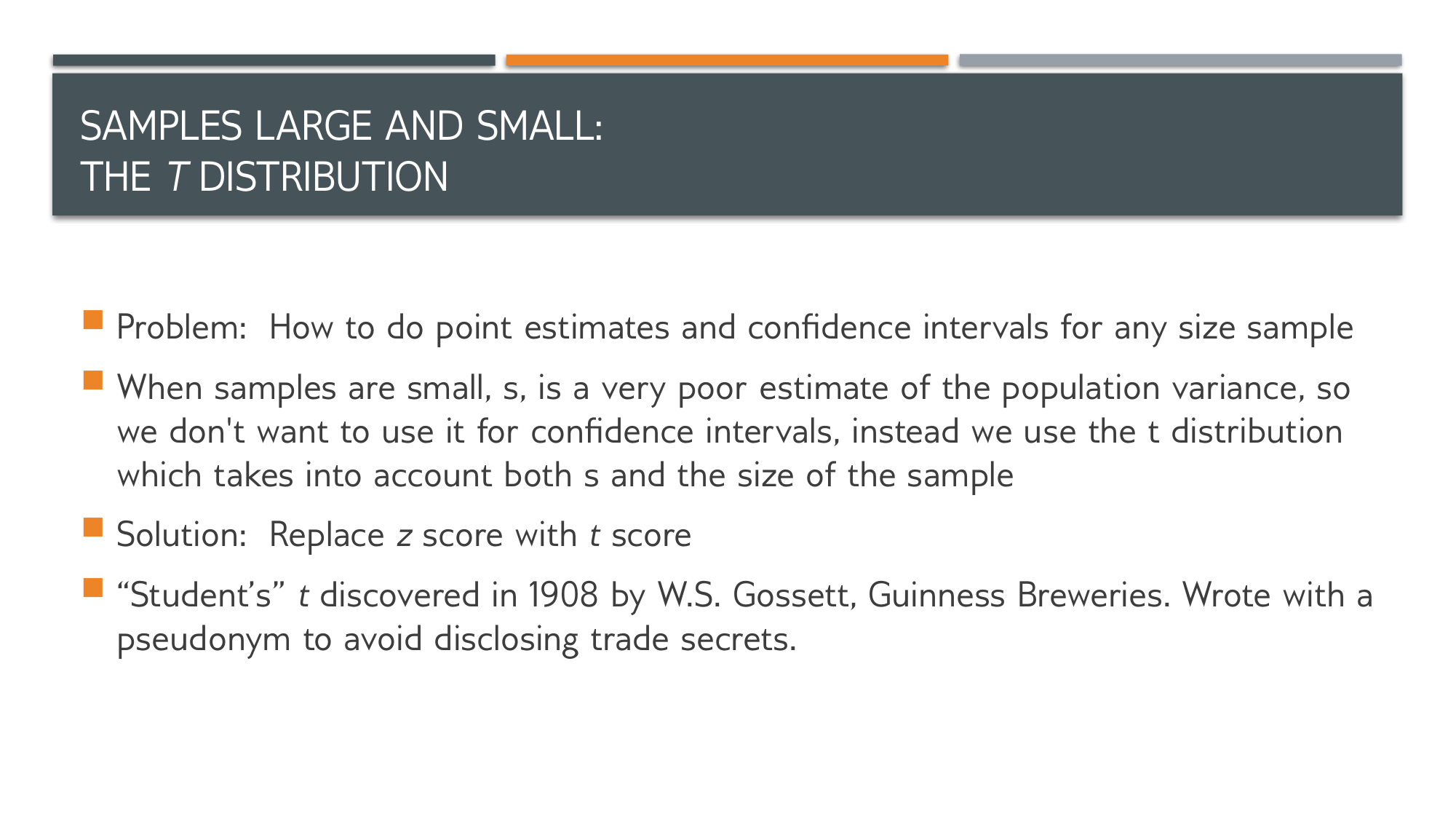

# Samples Large and Small: The t Distribution
Problem:  How to do point estimates and confidence intervals for any size sample
When samples are small, s, is a very poor estimate of the population variance, so we don't want to use it for confidence intervals, instead we use the t distribution which takes into account both s and the size of the sample
Solution:  Replace z score with t score
“Student’s” t discovered in 1908 by W.S. Gossett, Guinness Breweries. Wrote with a pseudonym to avoid disclosing trade secrets.